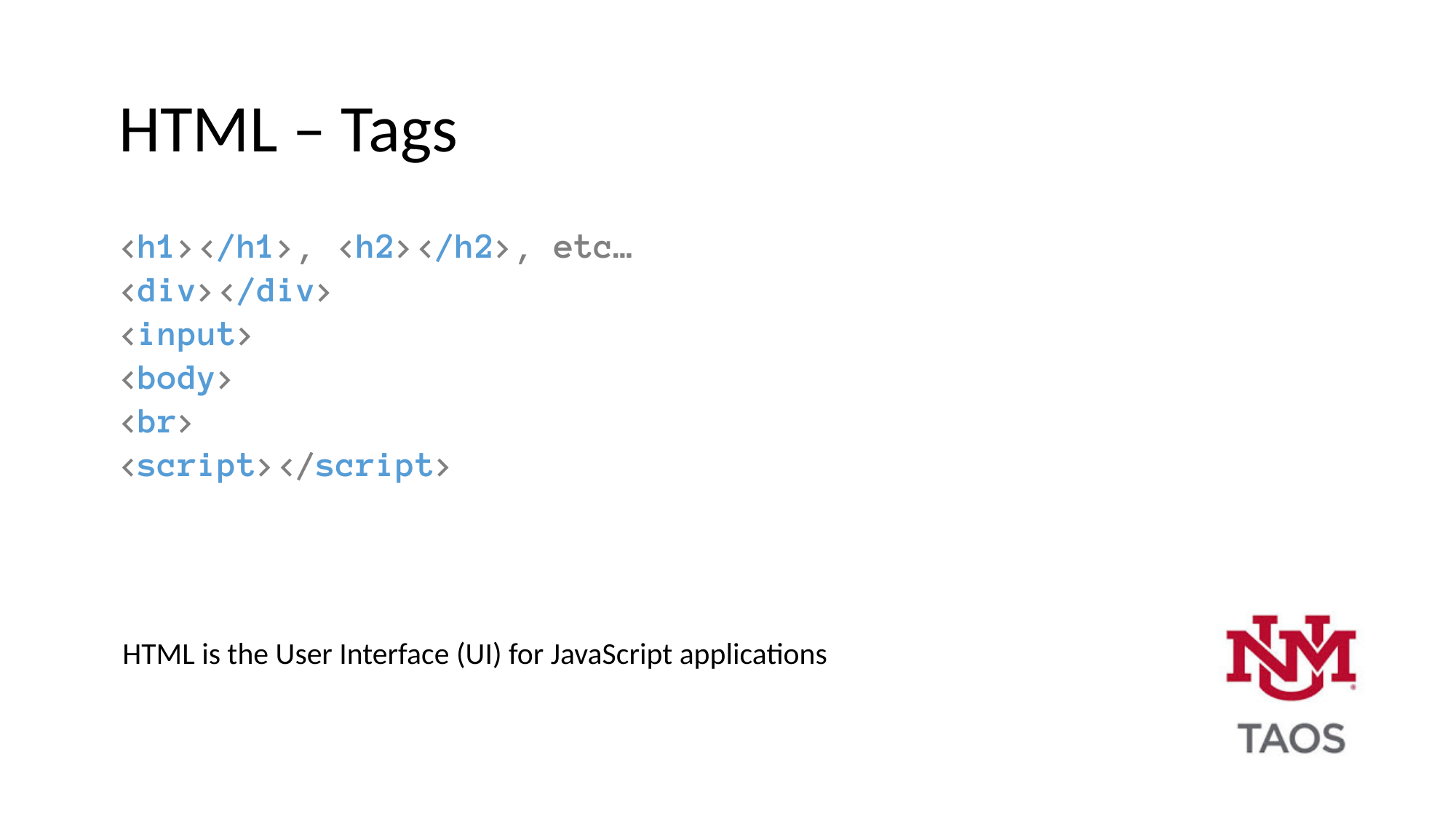

HTML – Tags
<h1></h1>, <h2></h2>, etc…
<div></div>
<input>
<body>
<br>
<script></script>

HTML is the User Interface (UI) for JavaScript applications